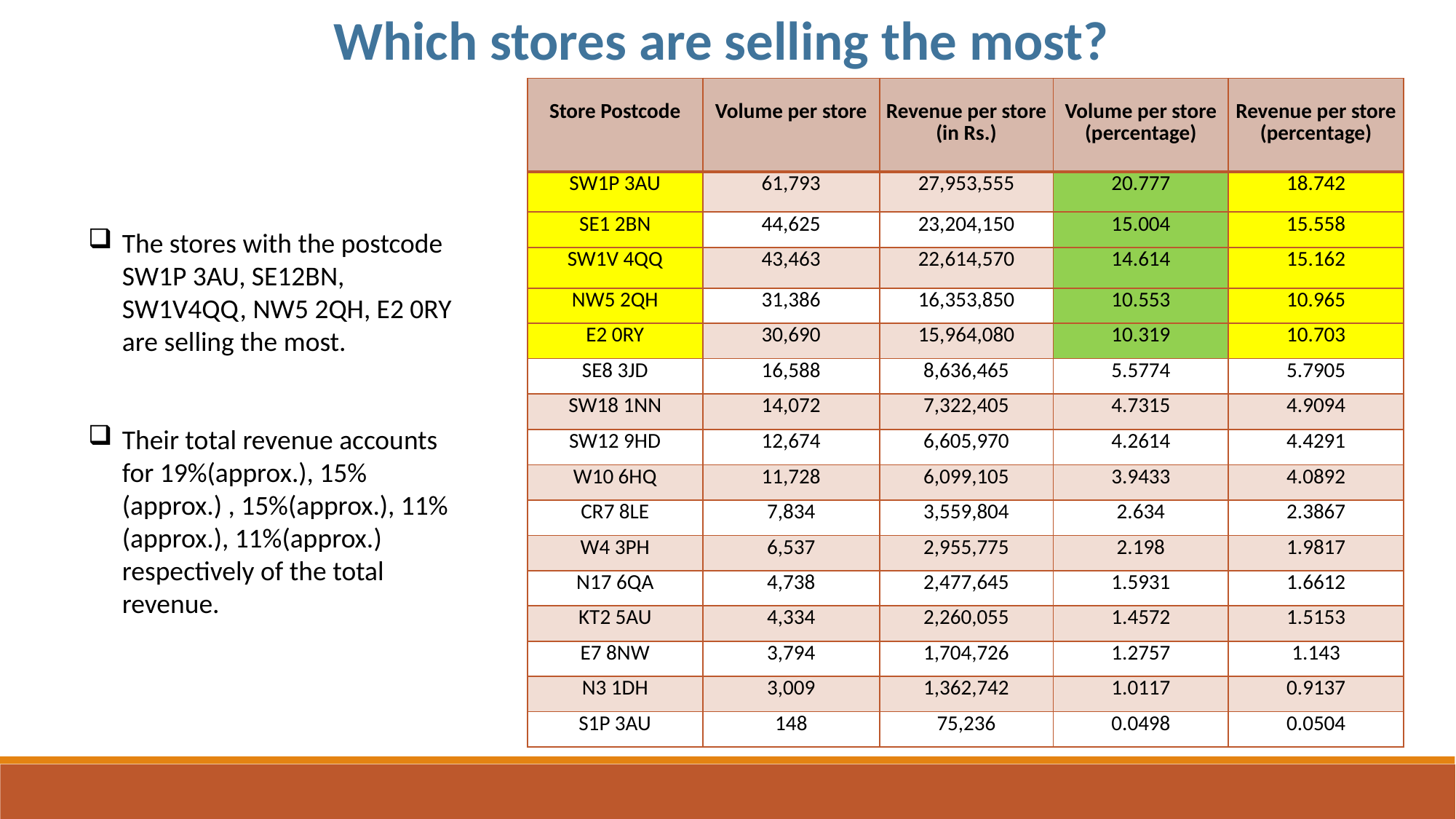

Which stores are selling the most?

| Store Postcode | Volume per store | Revenue per store (in Rs.) | Volume per store (percentage) | Revenue per store (percentage) |
| --- | --- | --- | --- | --- |
| SW1P 3AU | 61,793 | 27,953,555 | 20.777 | 18.742 |
| SE1 2BN | 44,625 | 23,204,150 | 15.004 | 15.558 |
| SW1V 4QQ | 43,463 | 22,614,570 | 14.614 | 15.162 |
| NW5 2QH | 31,386 | 16,353,850 | 10.553 | 10.965 |
| E2 0RY | 30,690 | 15,964,080 | 10.319 | 10.703 |
| SE8 3JD | 16,588 | 8,636,465 | 5.5774 | 5.7905 |
| SW18 1NN | 14,072 | 7,322,405 | 4.7315 | 4.9094 |
| SW12 9HD | 12,674 | 6,605,970 | 4.2614 | 4.4291 |
| W10 6HQ | 11,728 | 6,099,105 | 3.9433 | 4.0892 |
| CR7 8LE | 7,834 | 3,559,804 | 2.634 | 2.3867 |
| W4 3PH | 6,537 | 2,955,775 | 2.198 | 1.9817 |
| N17 6QA | 4,738 | 2,477,645 | 1.5931 | 1.6612 |
| KT2 5AU | 4,334 | 2,260,055 | 1.4572 | 1.5153 |
| E7 8NW | 3,794 | 1,704,726 | 1.2757 | 1.143 |
| N3 1DH | 3,009 | 1,362,742 | 1.0117 | 0.9137 |
| S1P 3AU | 148 | 75,236 | 0.0498 | 0.0504 |
The stores with the postcode SW1P 3AU, SE12BN, SW1V4QQ, NW5 2QH, E2 0RY are selling the most.

Their total revenue accounts for 19%(approx.), 15% (approx.) , 15%(approx.), 11%(approx.), 11%(approx.) respectively of the total revenue.